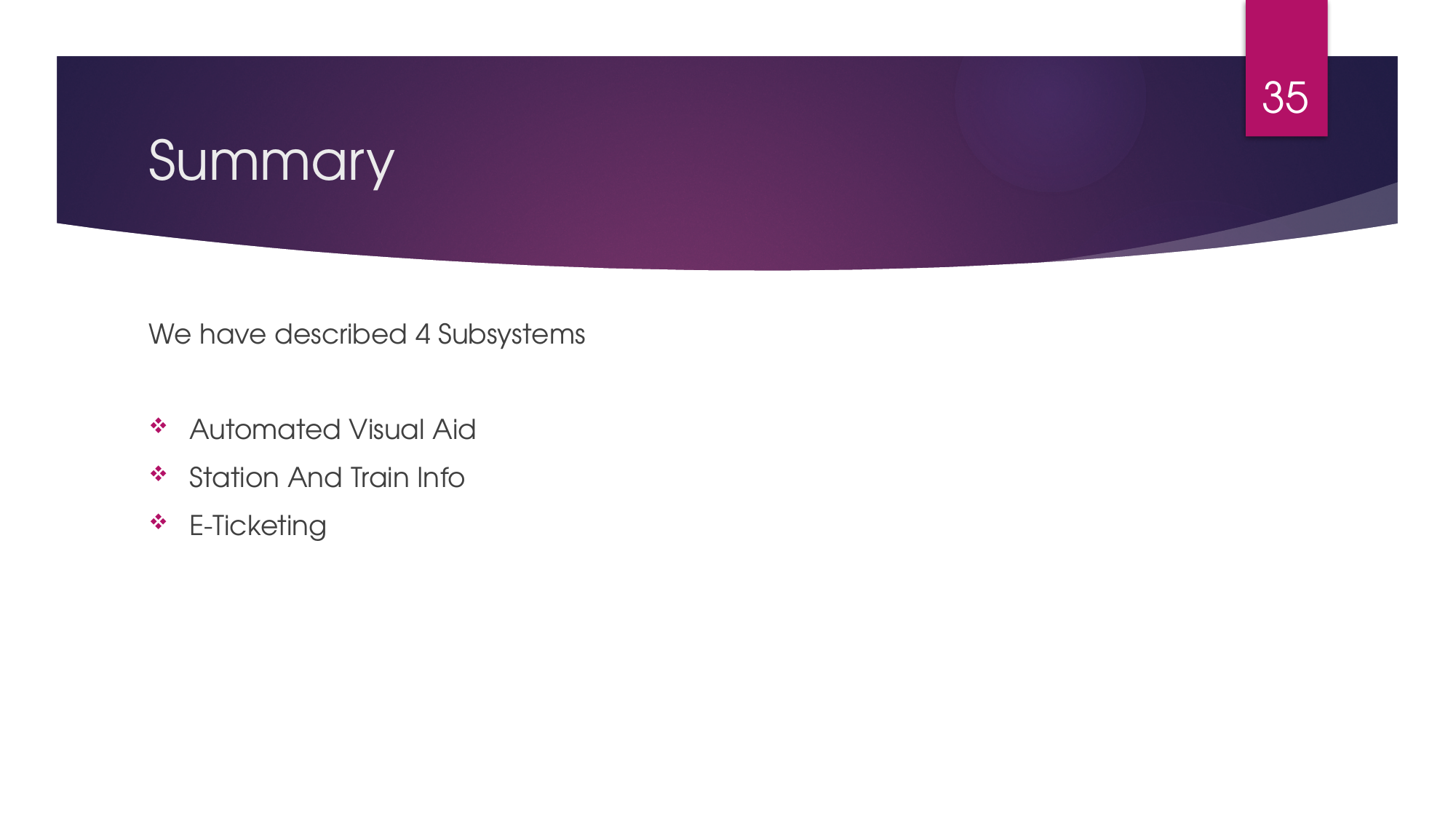

35
# Summary
We have described 4 Subsystems

Automated Visual Aid
Station And Train Info
E-Ticketing